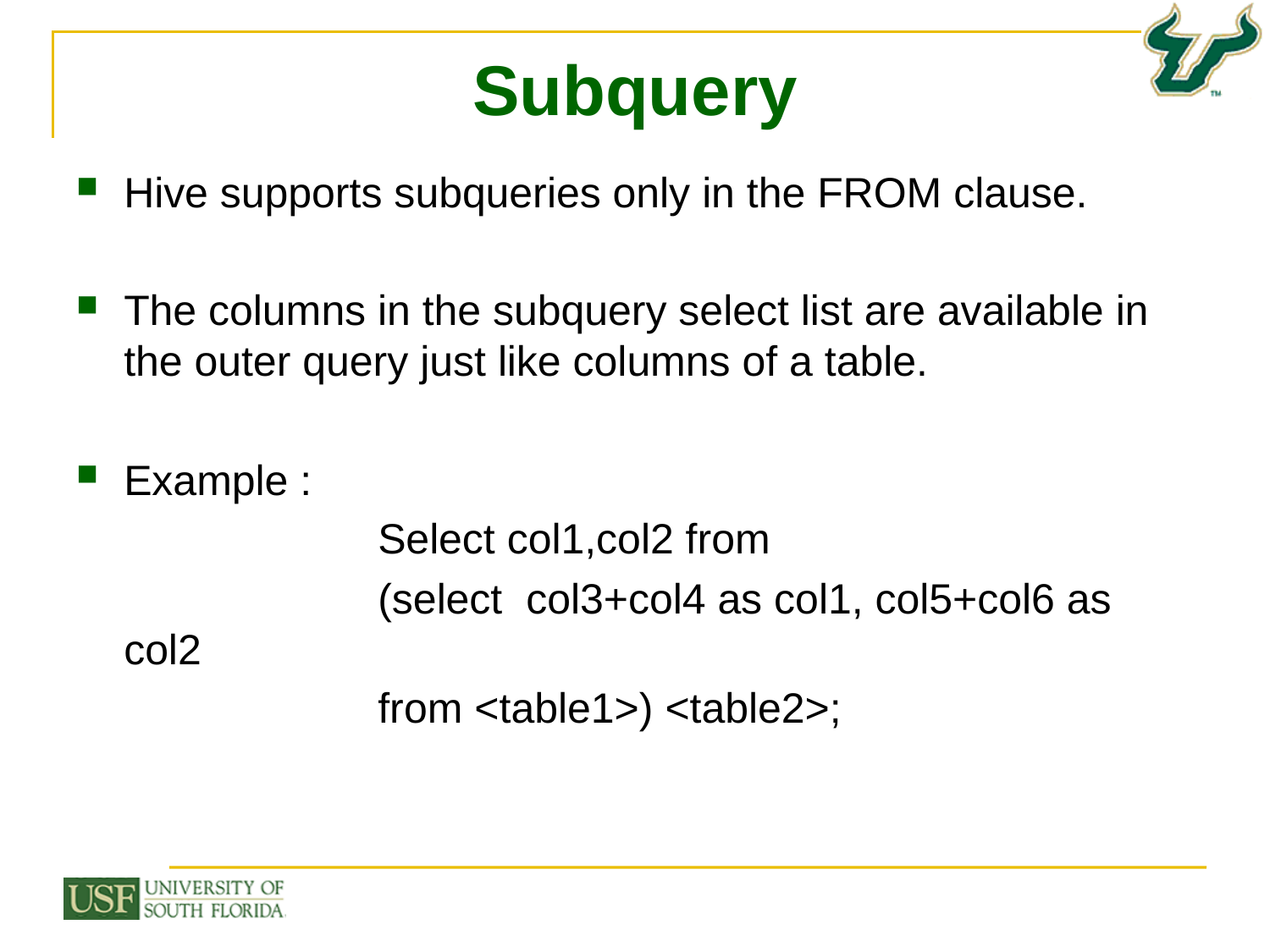

# Subquery
Hive supports subqueries only in the FROM clause.

The columns in the subquery select list are available in the outer query just like columns of a table.

Example :
			Select col1,col2 from
			(select  col3+col4 as col1, col5+col6 as col2
			from <table1>) <table2>;